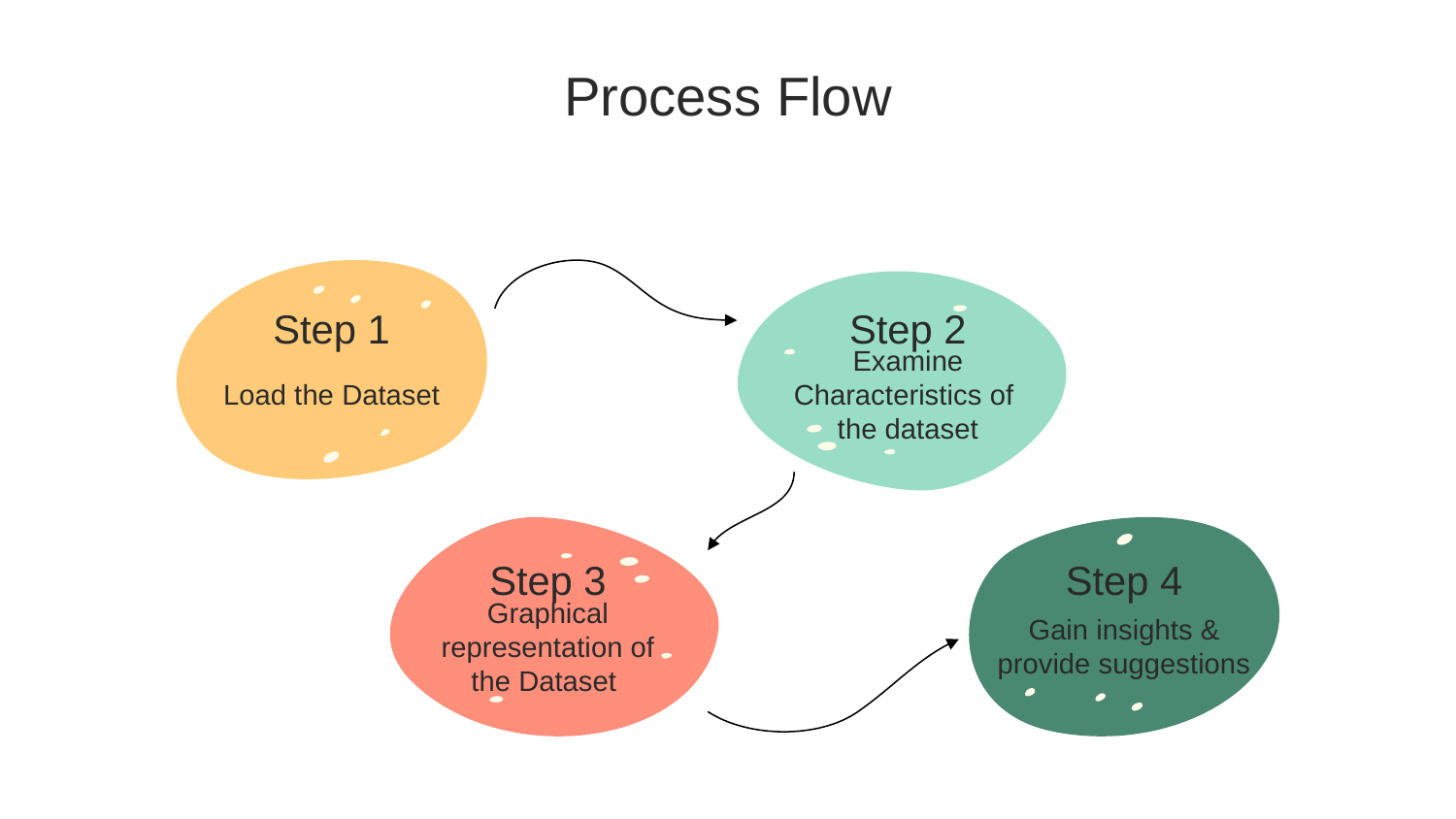

# Process Flow

Step 1
Load the Dataset

Step 2
Examine Characteristics of  the dataset

Step 3
Graphical representation of the Dataset

Step 4
Gain insights & provide suggestions